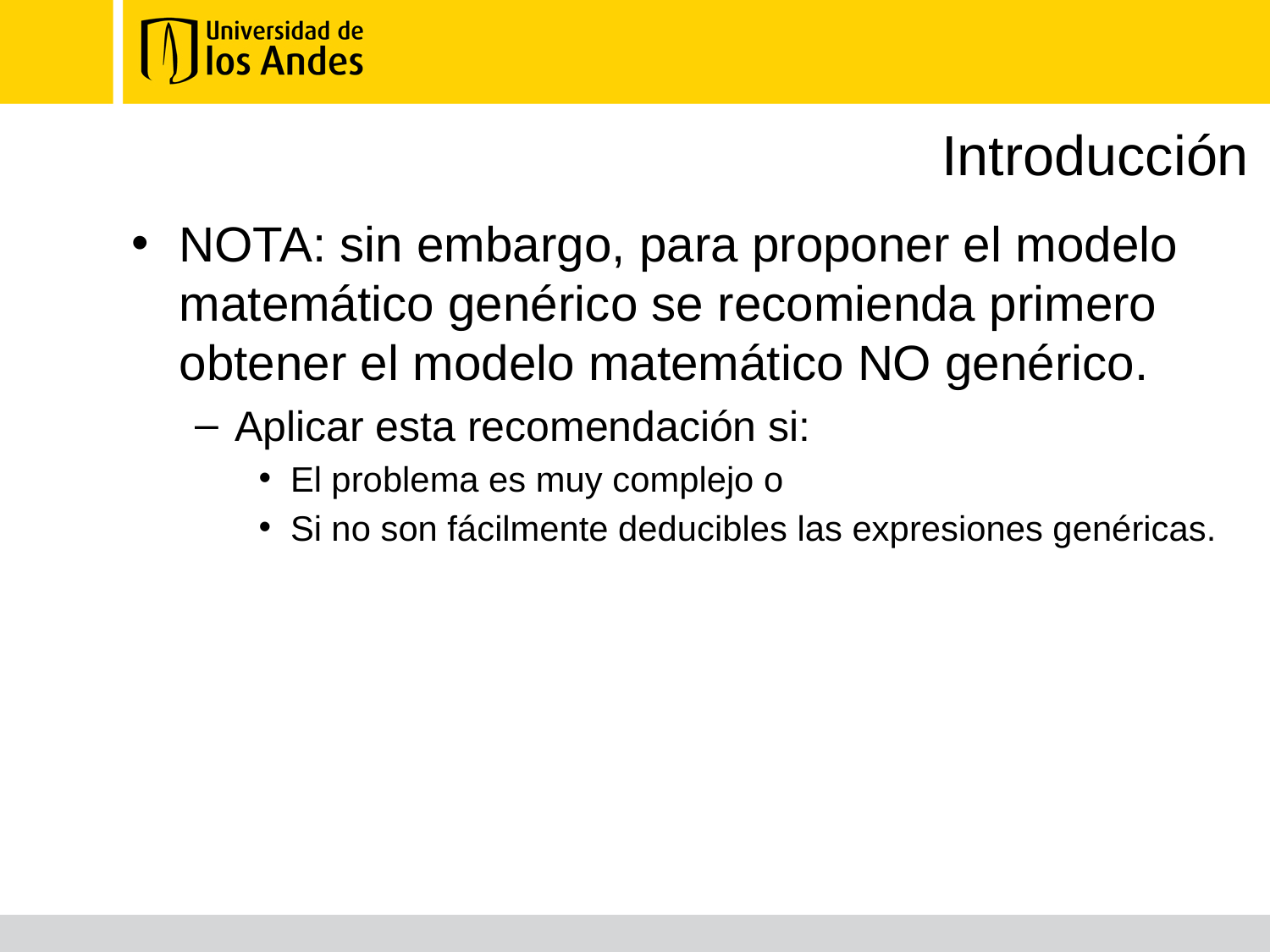

# Introducción
NOTA: sin embargo, para proponer el modelo matemático genérico se recomienda primero obtener el modelo matemático NO genérico.
Aplicar esta recomendación si:
El problema es muy complejo o
Si no son fácilmente deducibles las expresiones genéricas.